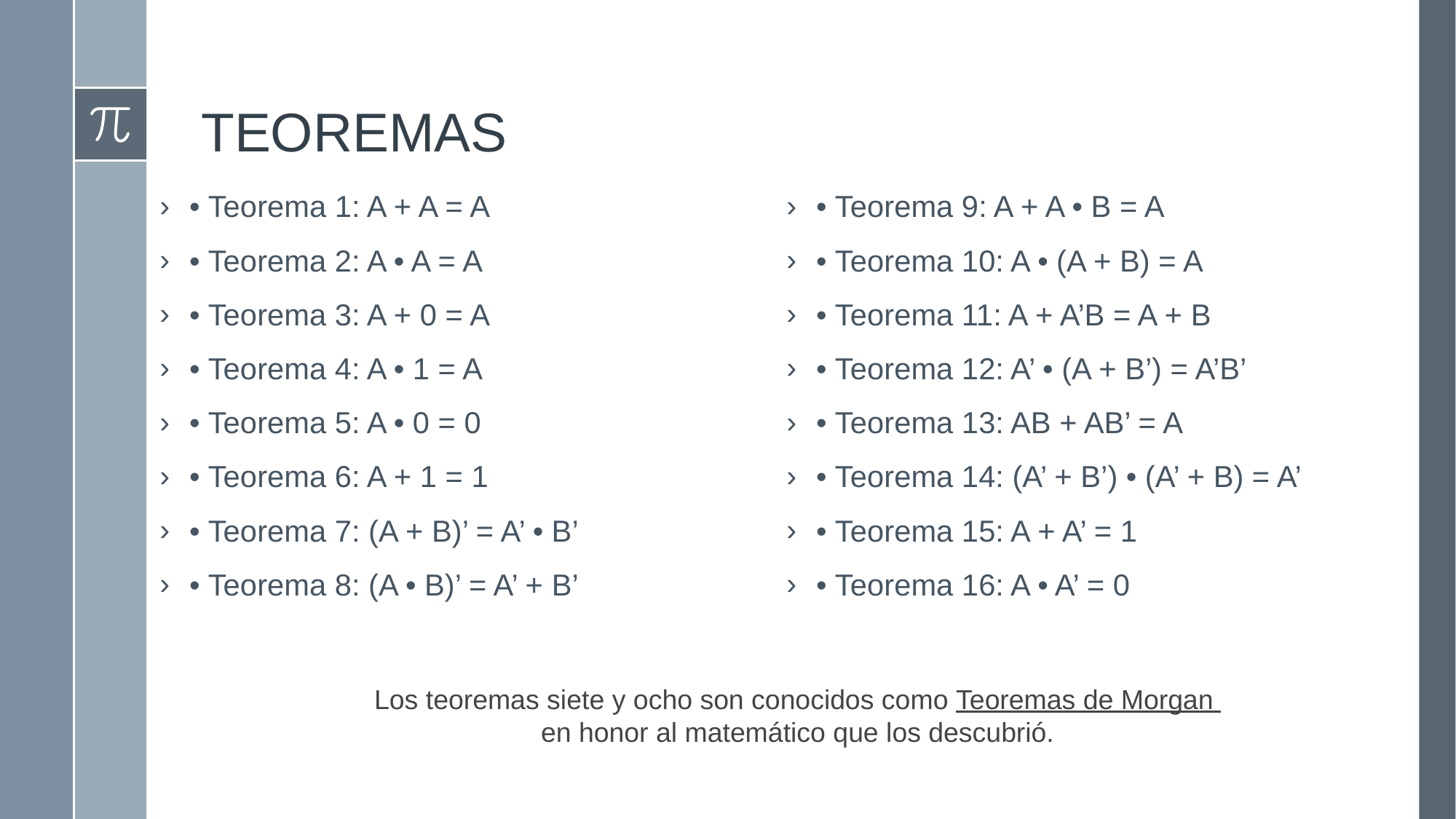

# TEOREMAS
• Teorema 1: A + A = A
• Teorema 2: A • A = A
• Teorema 3: A + 0 = A
• Teorema 4: A • 1 = A
• Teorema 5: A • 0 = 0
• Teorema 6: A + 1 = 1
• Teorema 7: (A + B)’ = A’ • B’
• Teorema 8: (A • B)’ = A’ + B’

• Teorema 9: A + A • B = A
• Teorema 10: A • (A + B) = A
• Teorema 11: A + A’B = A + B
• Teorema 12: A’ • (A + B’) = A’B’
• Teorema 13: AB + AB’ = A
• Teorema 14: (A’ + B’) • (A’ + B) = A’
• Teorema 15: A + A’ = 1
• Teorema 16: A • A’ = 0
Los teoremas siete y ocho son conocidos como Teoremas de Morgan
en honor al matemático que los descubrió.